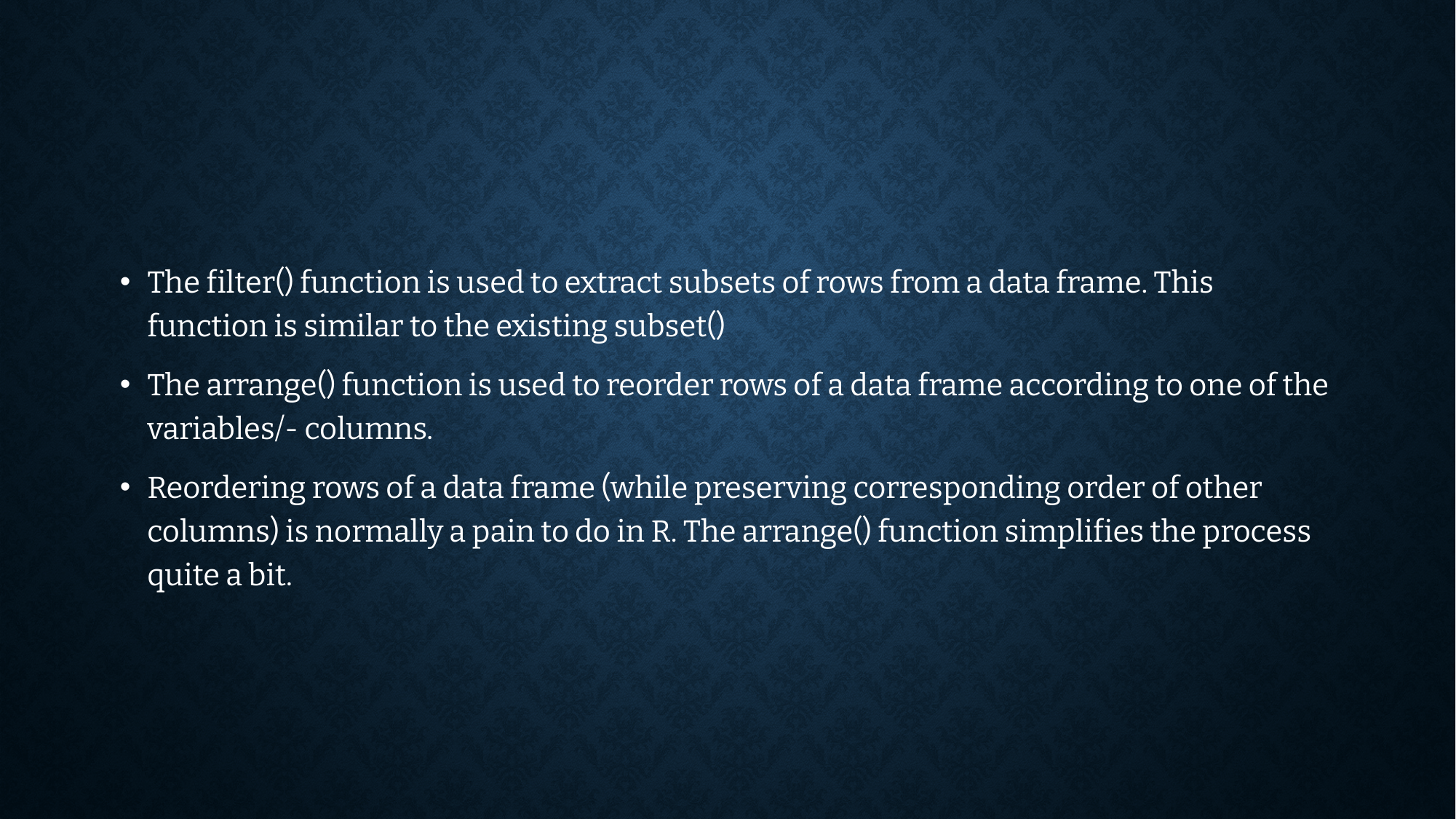

#
The filter() function is used to extract subsets of rows from a data frame. This function is similar to the existing subset()
The arrange() function is used to reorder rows of a data frame according to one of the variables/- columns.
Reordering rows of a data frame (while preserving corresponding order of other columns) is normally a pain to do in R. The arrange() function simplifies the process quite a bit.